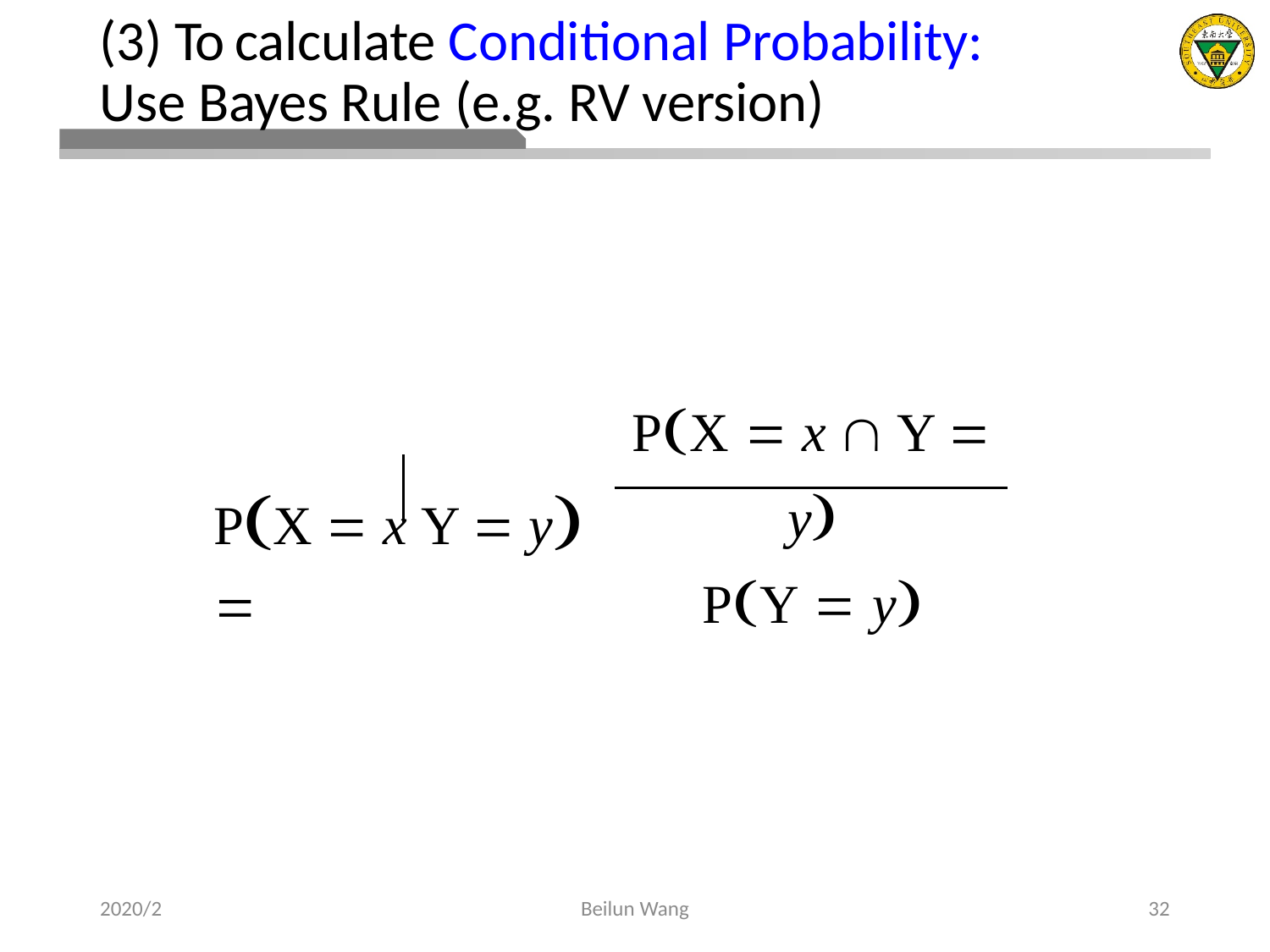

# (3) To calculate Conditional Probability: Use Bayes Rule (e.g. RV version)
P(X = x ∩ Y = y)
P(Y = y)
P(X = x Y = y) =

2020/2
Beilun Wang
32